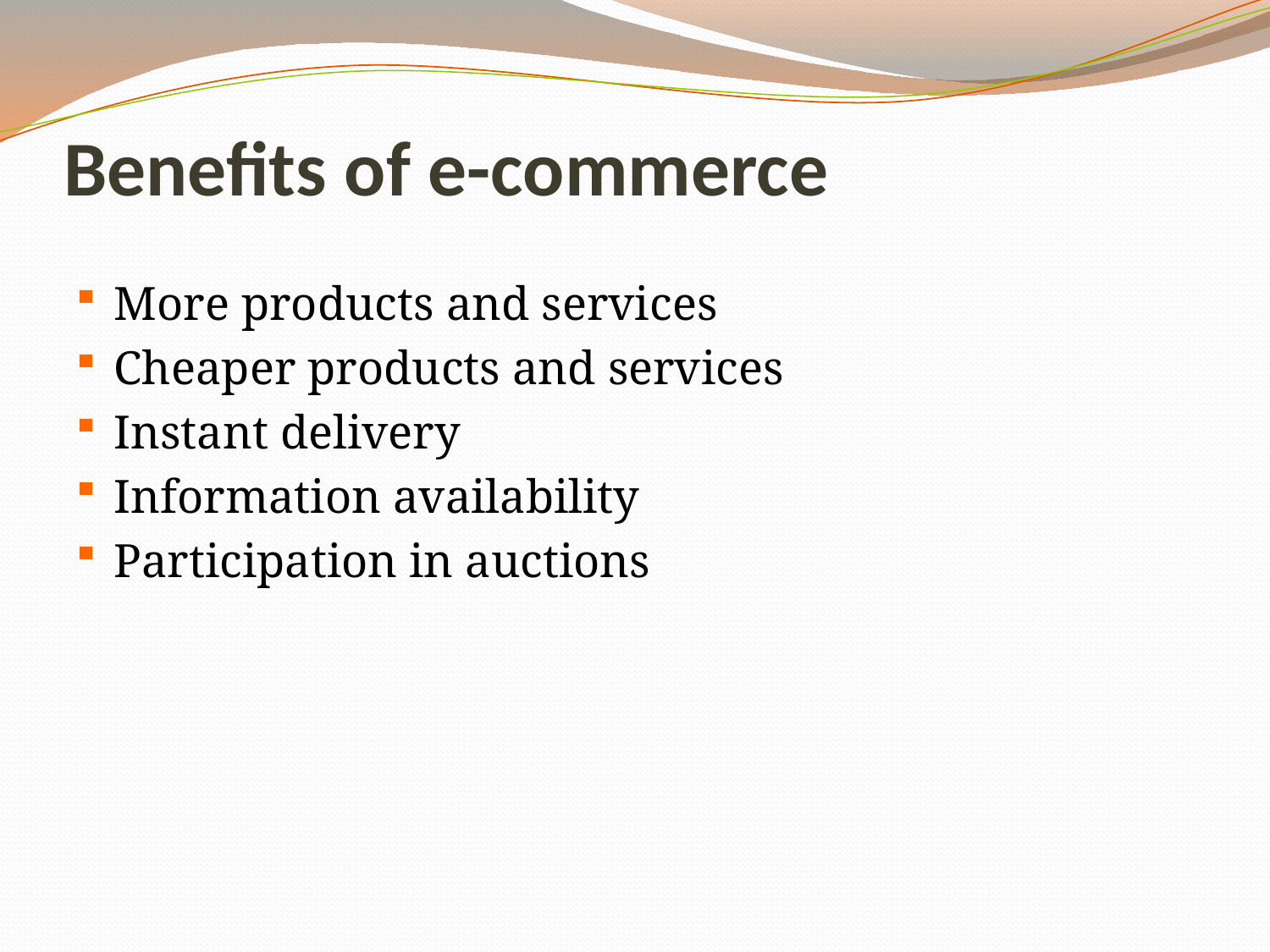

# Benefits of e-commerce
More products and services
Cheaper products and services
Instant delivery
Information availability
Participation in auctions